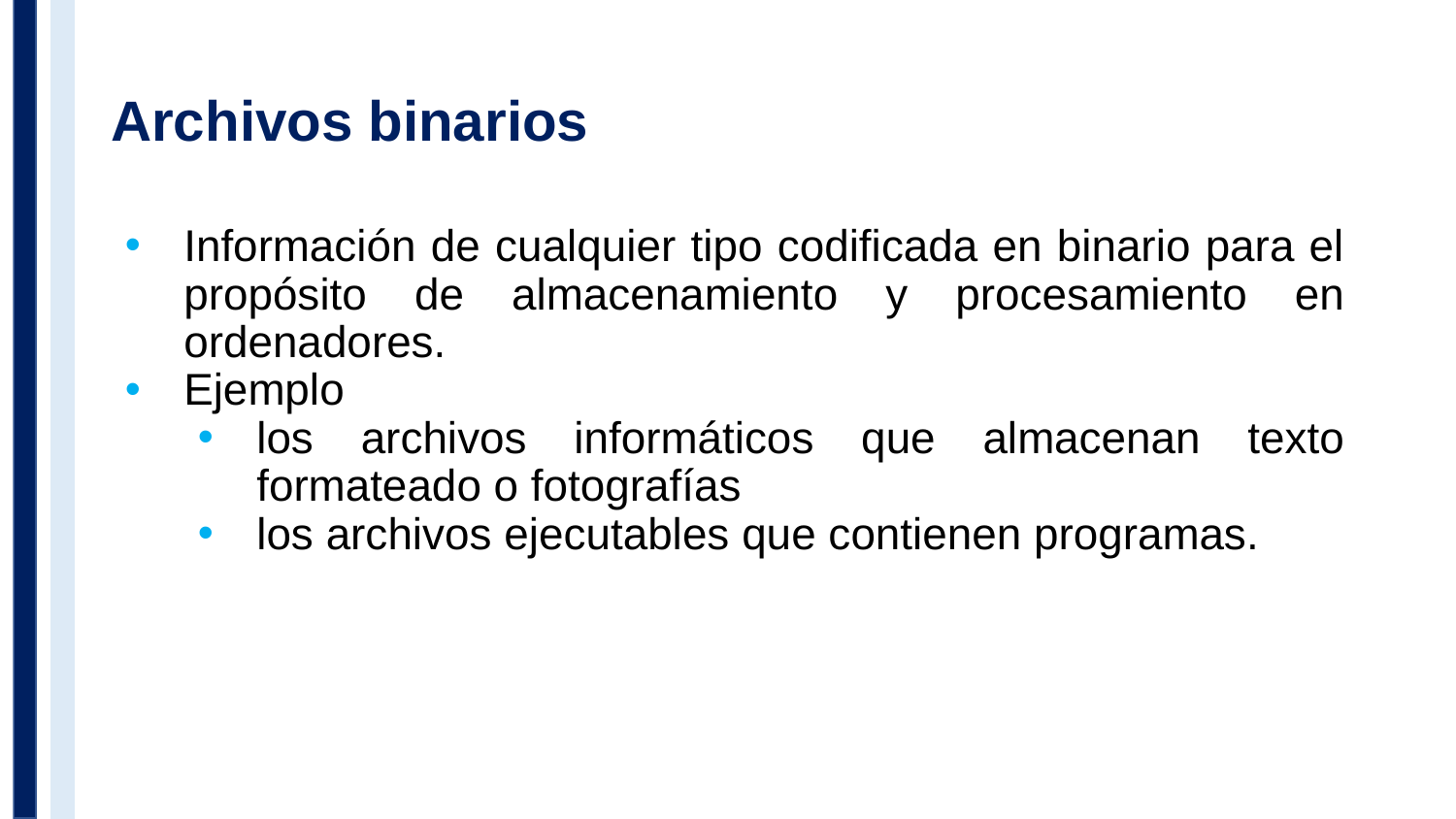

# Archivos binarios
Información de cualquier tipo codificada en binario para el propósito de almacenamiento y procesamiento en ordenadores.
Ejemplo
los archivos informáticos que almacenan texto formateado o fotografías
los archivos ejecutables que contienen programas.